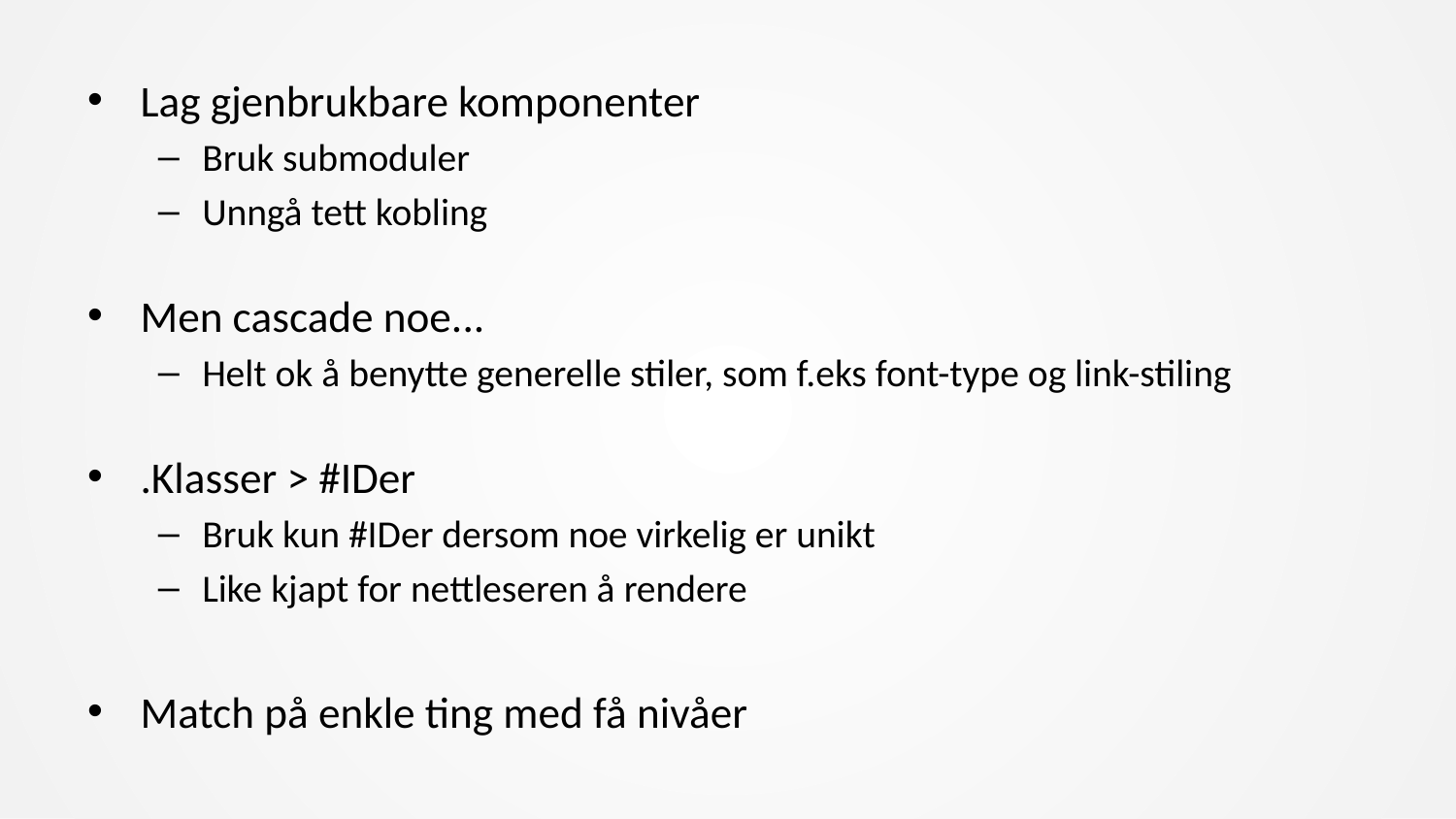

Lag gjenbrukbare komponenter
Bruk submoduler
Unngå tett kobling
Men cascade noe...
Helt ok å benytte generelle stiler, som f.eks font-type og link-stiling
.Klasser > #IDer
Bruk kun #IDer dersom noe virkelig er unikt
Like kjapt for nettleseren å rendere

Match på enkle ting med få nivåer